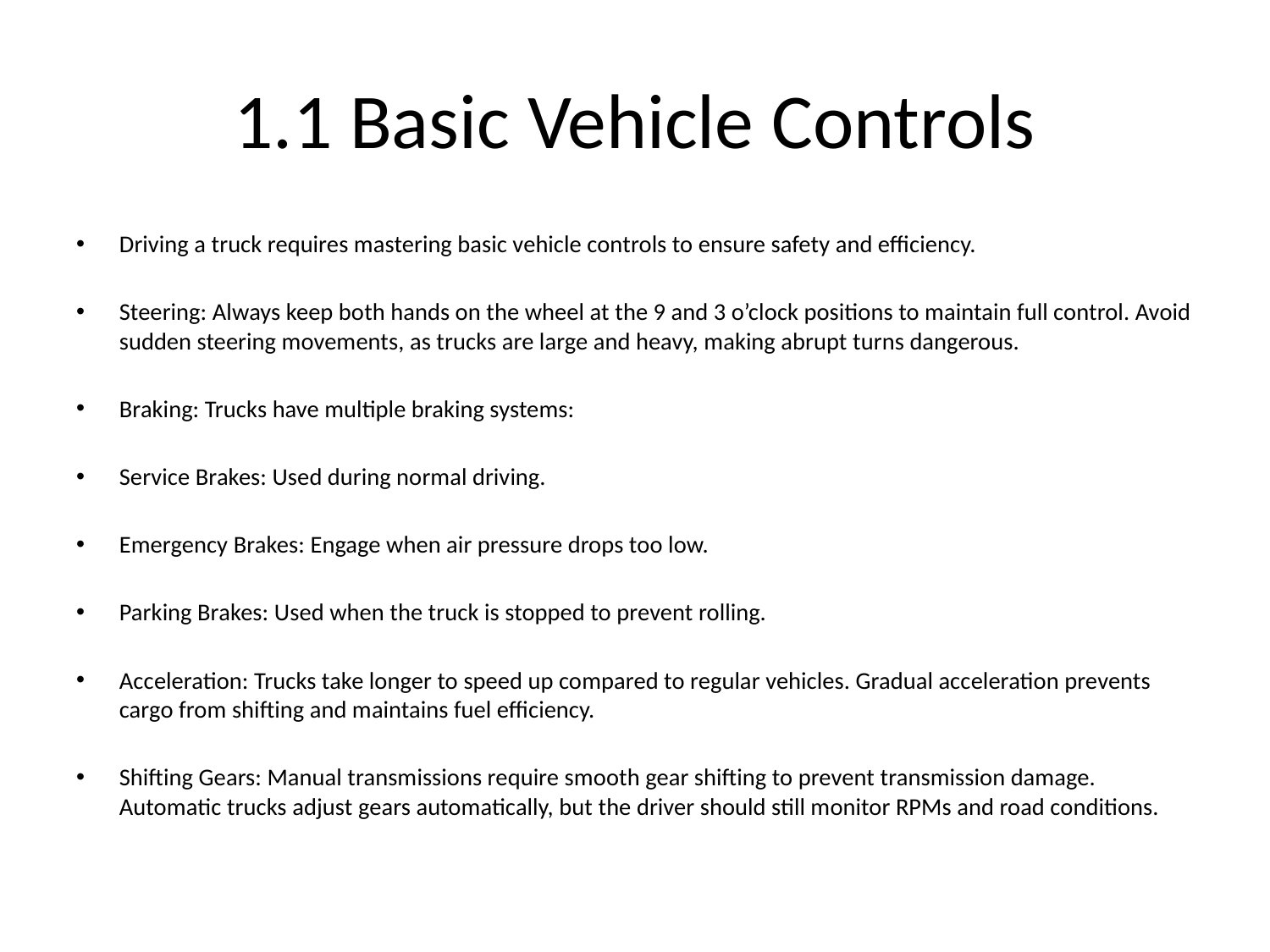

# 1.1 Basic Vehicle Controls
Driving a truck requires mastering basic vehicle controls to ensure safety and efficiency.

Steering: Always keep both hands on the wheel at the 9 and 3 o’clock positions to maintain full control. Avoid sudden steering movements, as trucks are large and heavy, making abrupt turns dangerous.

Braking: Trucks have multiple braking systems:

Service Brakes: Used during normal driving.

Emergency Brakes: Engage when air pressure drops too low.

Parking Brakes: Used when the truck is stopped to prevent rolling.

Acceleration: Trucks take longer to speed up compared to regular vehicles. Gradual acceleration prevents cargo from shifting and maintains fuel efficiency.

Shifting Gears: Manual transmissions require smooth gear shifting to prevent transmission damage. Automatic trucks adjust gears automatically, but the driver should still monitor RPMs and road conditions.